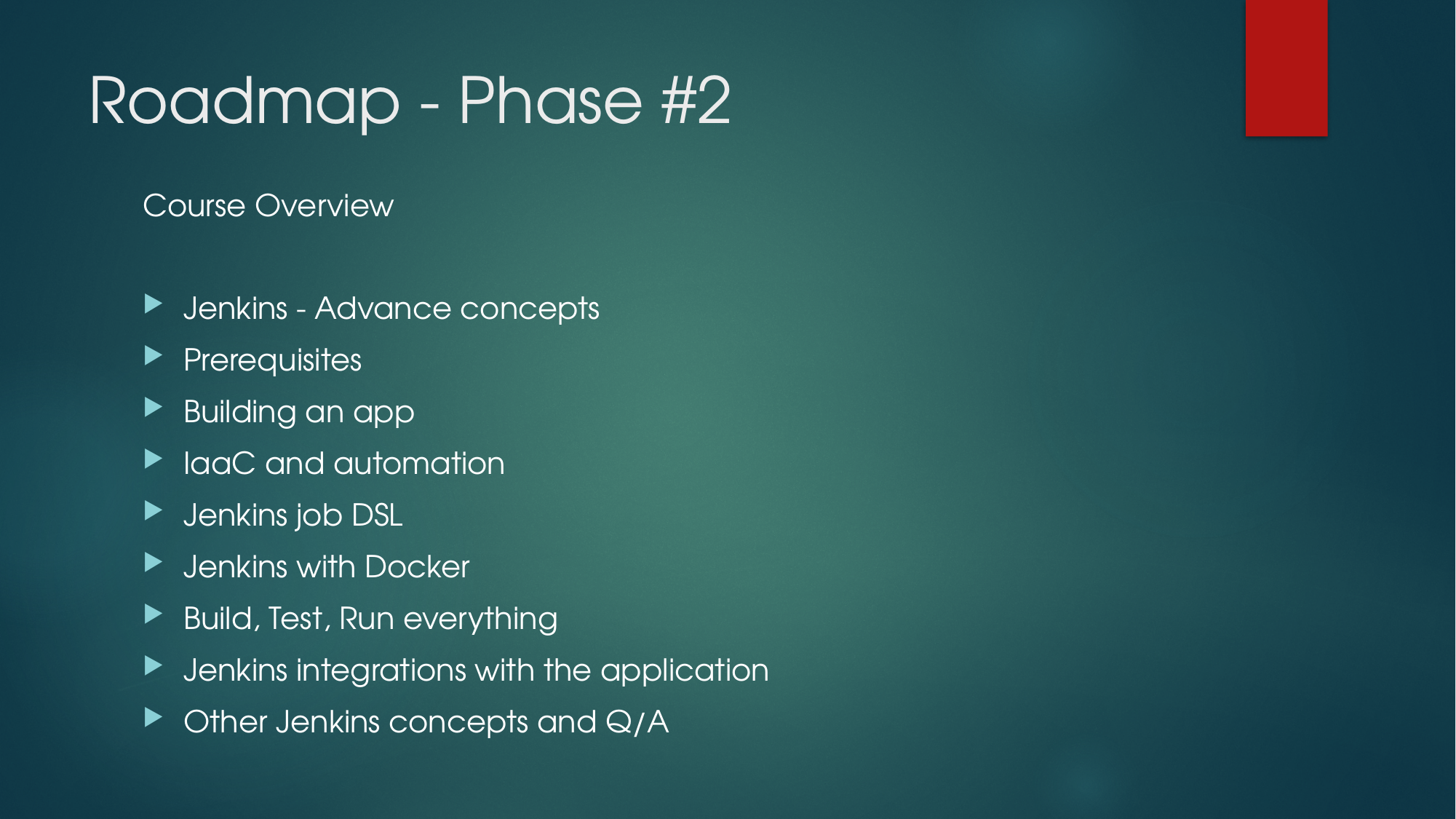

# Roadmap - Phase #2
Course Overview

Jenkins - Advance concepts
Prerequisites
Building an app
IaaC and automation
Jenkins job DSL
Jenkins with Docker
Build, Test, Run everything
Jenkins integrations with the application
Other Jenkins concepts and Q/A